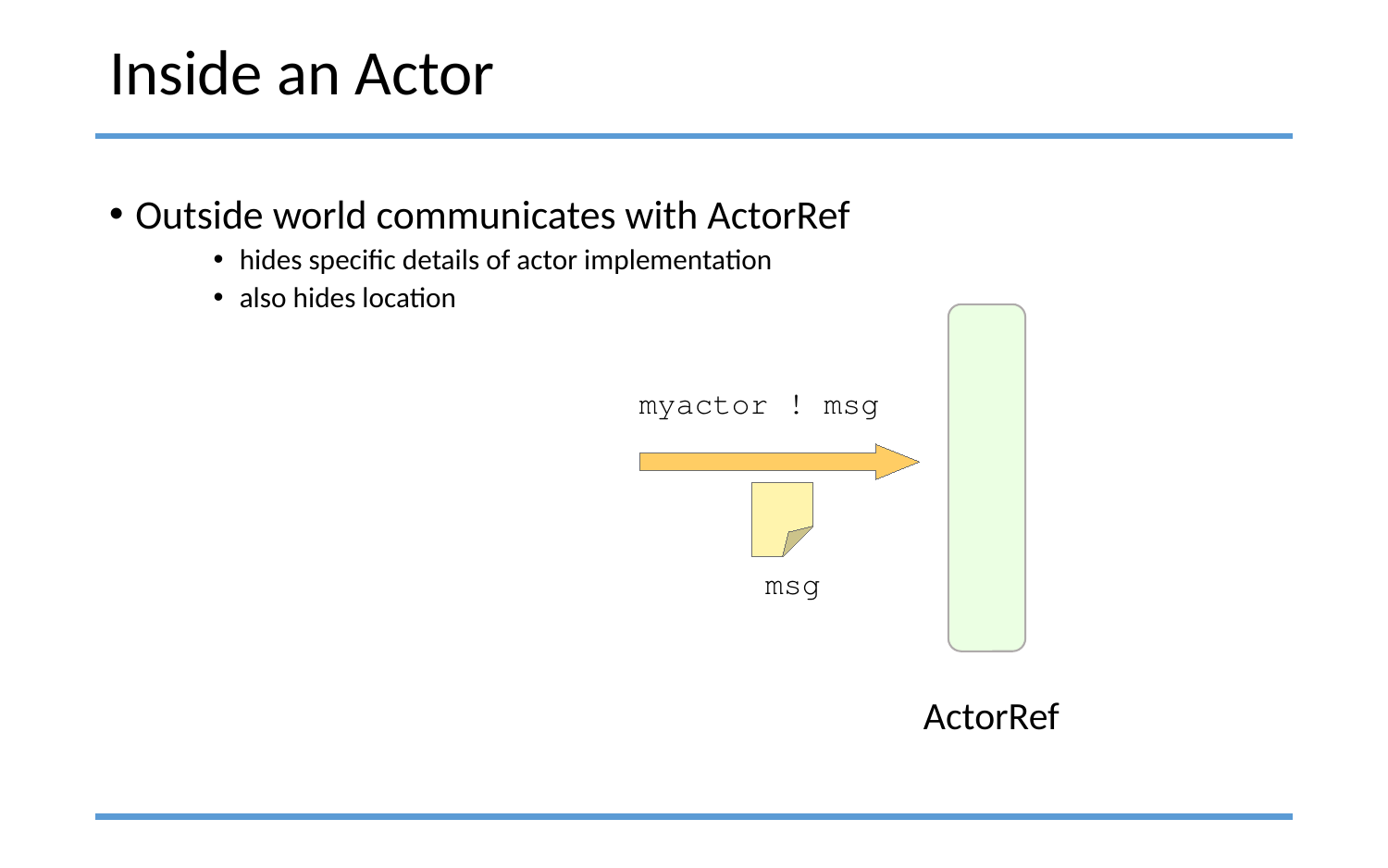

# Inside an Actor
Outside world communicates with ActorRef
hides specific details of actor implementation
also hides location

myactor ! msg

msg
ActorRef